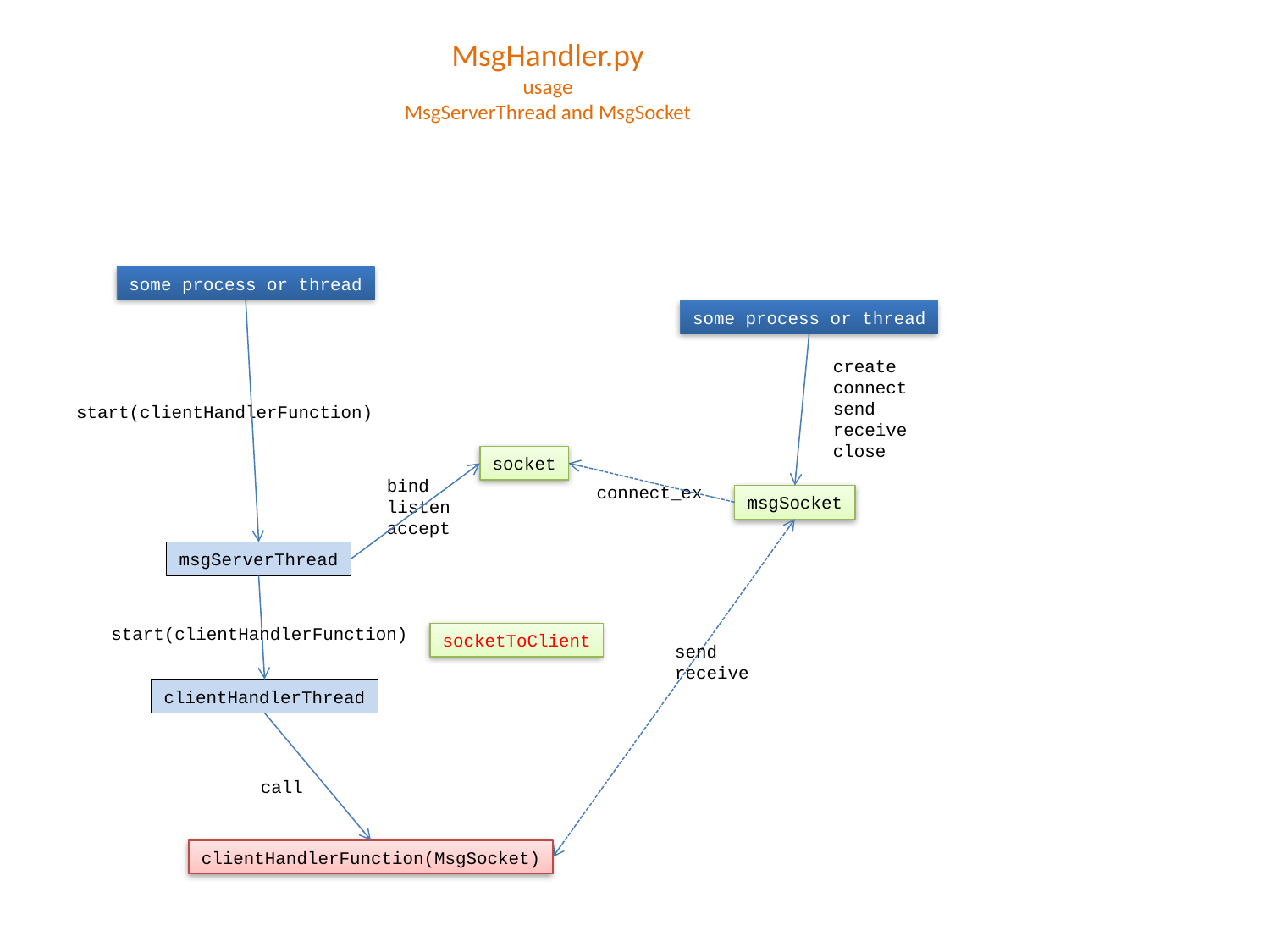

MsgHandler.py
usage
MsgServerThread and MsgSocket
some process or thread
some process or thread
create
connect
send
receive
close
start(clientHandlerFunction)
socket
bind
listen
accept
connect_ex
msgSocket
msgServerThread
start(clientHandlerFunction)
socketToClient
send
receive
clientHandlerThread
call
clientHandlerFunction(MsgSocket)